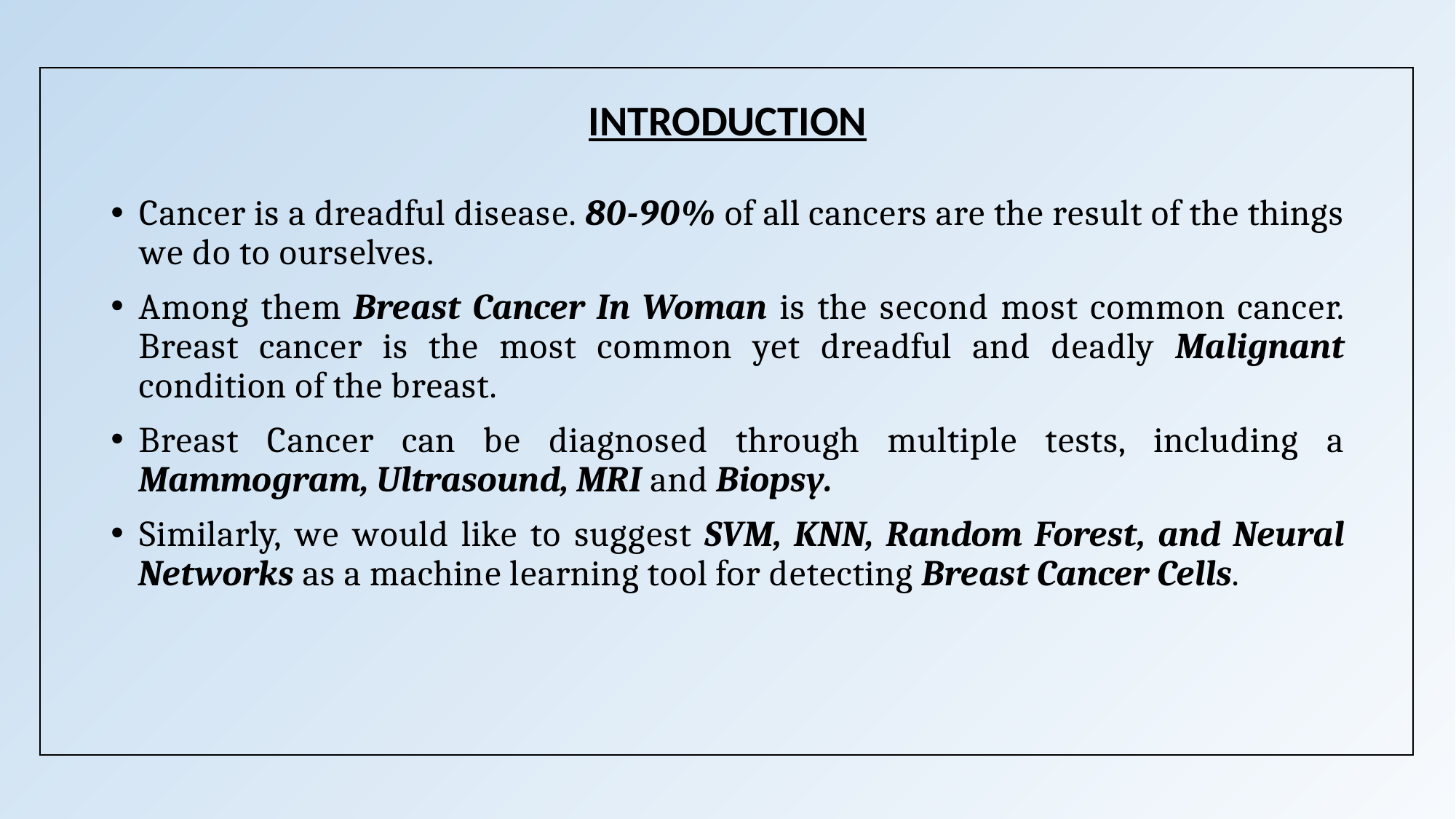

|  |
| --- |
# INTRODUCTION
Cancer is a dreadful disease. 80-90% of all cancers are the result of the things we do to ourselves.
Among them Breast Cancer In Woman is the second most common cancer. Breast cancer is the most common yet dreadful and deadly Malignant condition of the breast.
Breast Cancer can be diagnosed through multiple tests, including a Mammogram, Ultrasound, MRI and Biopsy.
Similarly, we would like to suggest SVM, KNN, Random Forest, and Neural Networks as a machine learning tool for detecting Breast Cancer Cells.